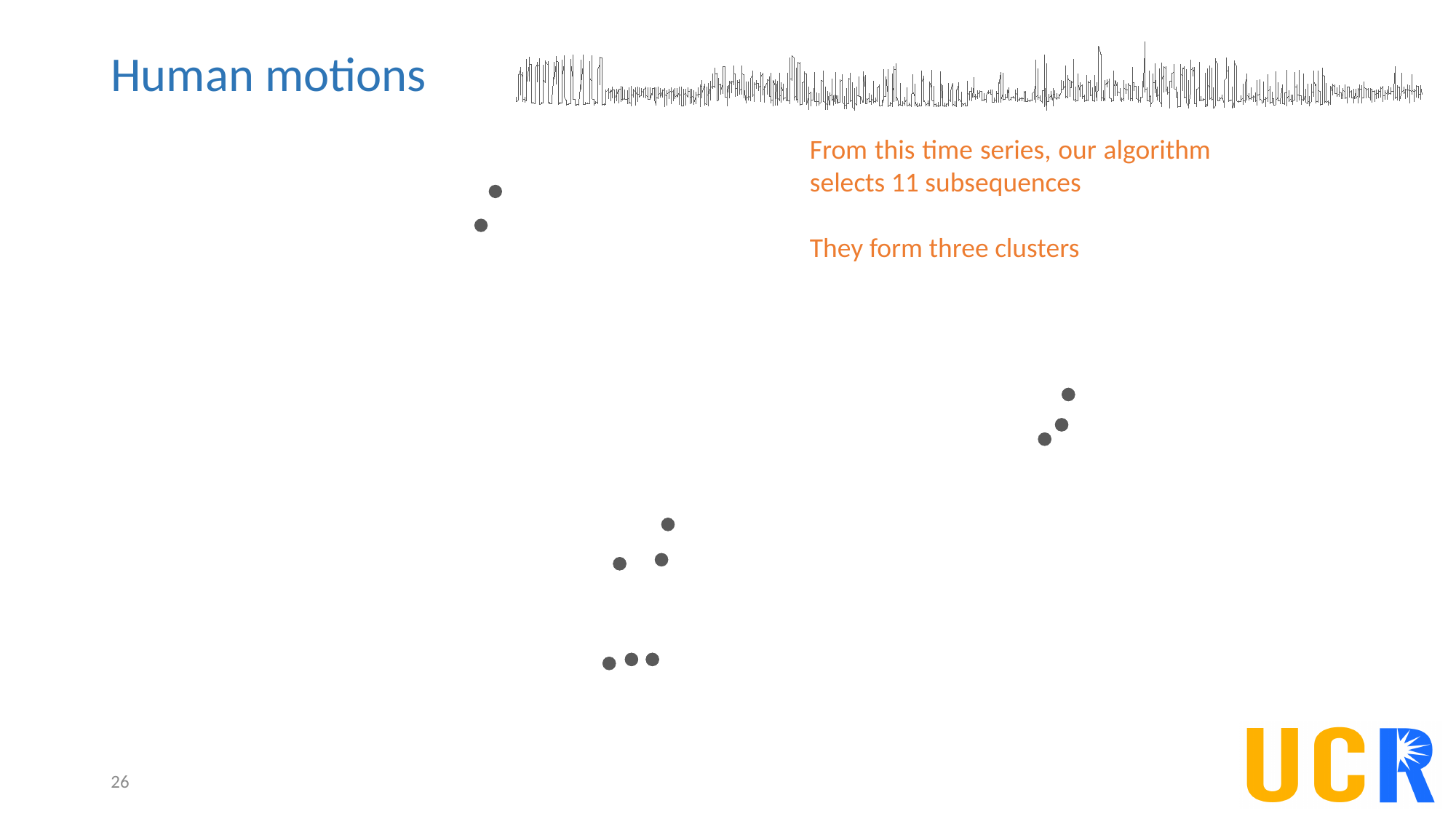

# Human motions
From this time series, our algorithm selects 11 subsequences

They form three clusters

26